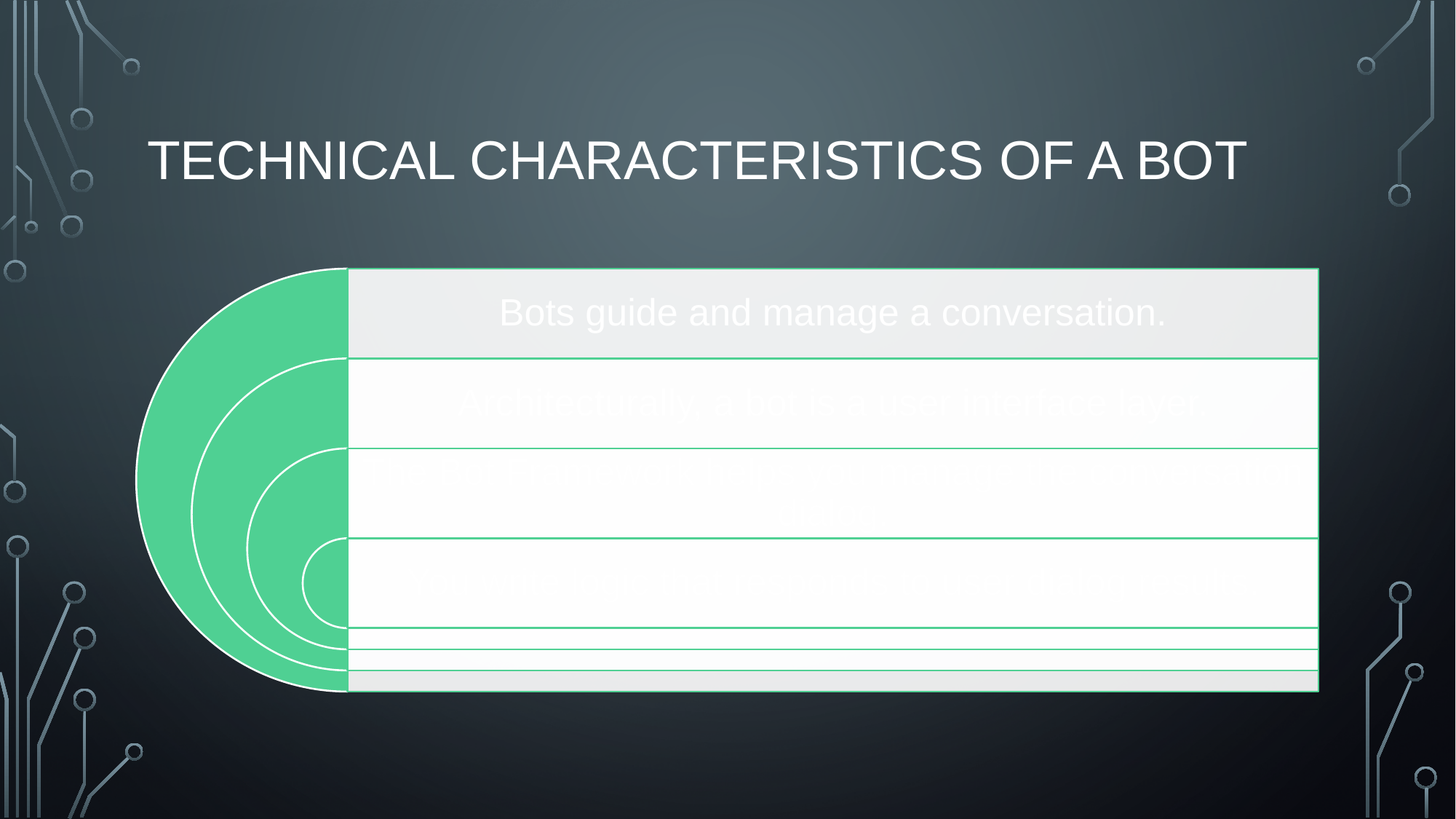

# Technical characteristics of a bot
Bots guide and manage a conversation.
Architecturally, a bot is a user interface layer.
The Bot Framework helps you manage the conversation dialog.
You write logic that responds to user dialog results.